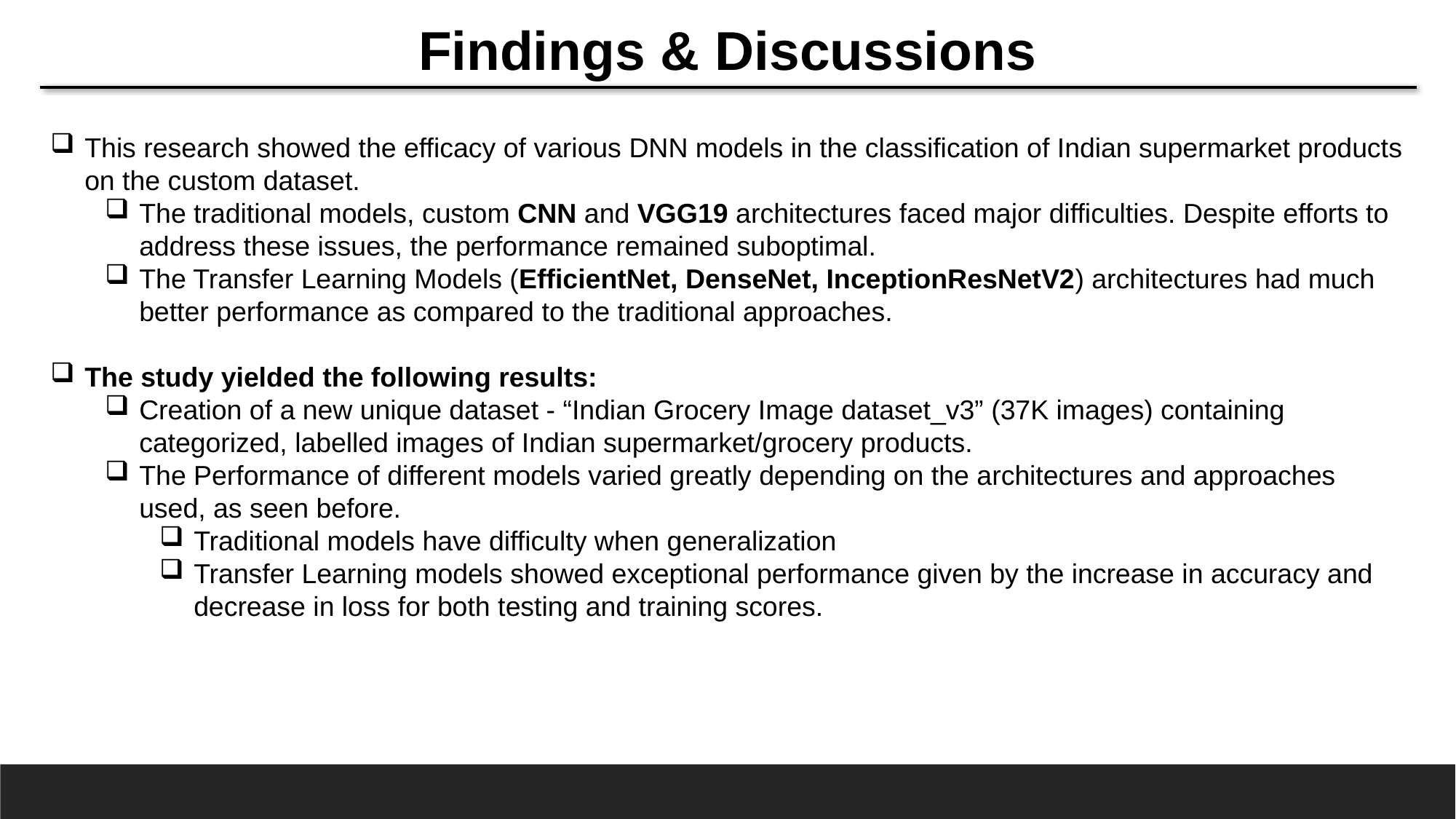

Findings & Discussions
This research showed the efficacy of various DNN models in the classification of Indian supermarket products on the custom dataset.
The traditional models, custom CNN and VGG19 architectures faced major difficulties. Despite efforts to address these issues, the performance remained suboptimal.
The Transfer Learning Models (EfficientNet, DenseNet, InceptionResNetV2) architectures had much better performance as compared to the traditional approaches.

The study yielded the following results:
Creation of a new unique dataset - “Indian Grocery Image dataset_v3” (37K images) containing categorized, labelled images of Indian supermarket/grocery products.
The Performance of different models varied greatly depending on the architectures and approaches used, as seen before.
Traditional models have difficulty when generalization
Transfer Learning models showed exceptional performance given by the increase in accuracy and decrease in loss for both testing and training scores.